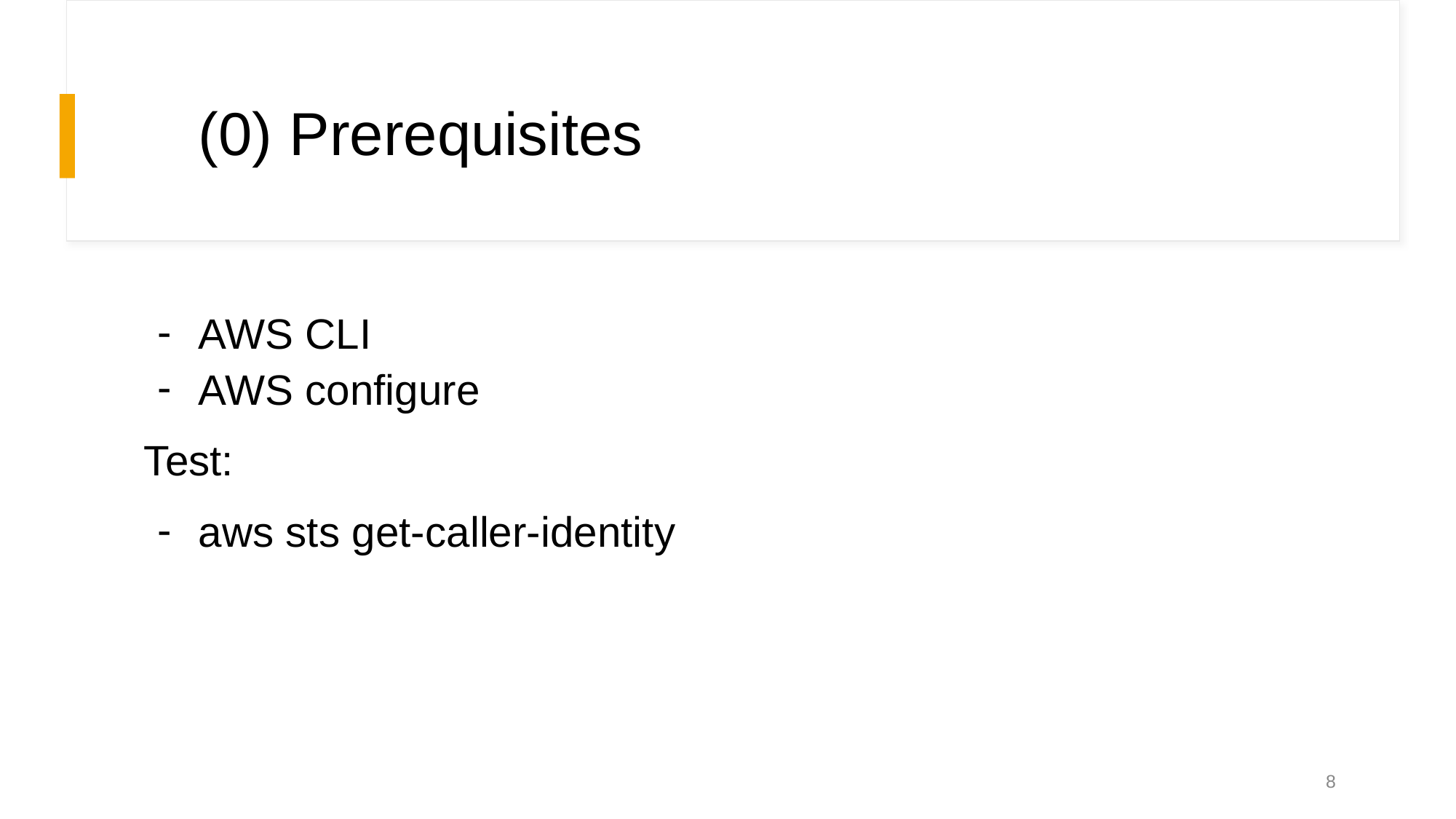

# (0) Prerequisites
AWS CLI
AWS configure
Test:
aws sts get-caller-identity
8